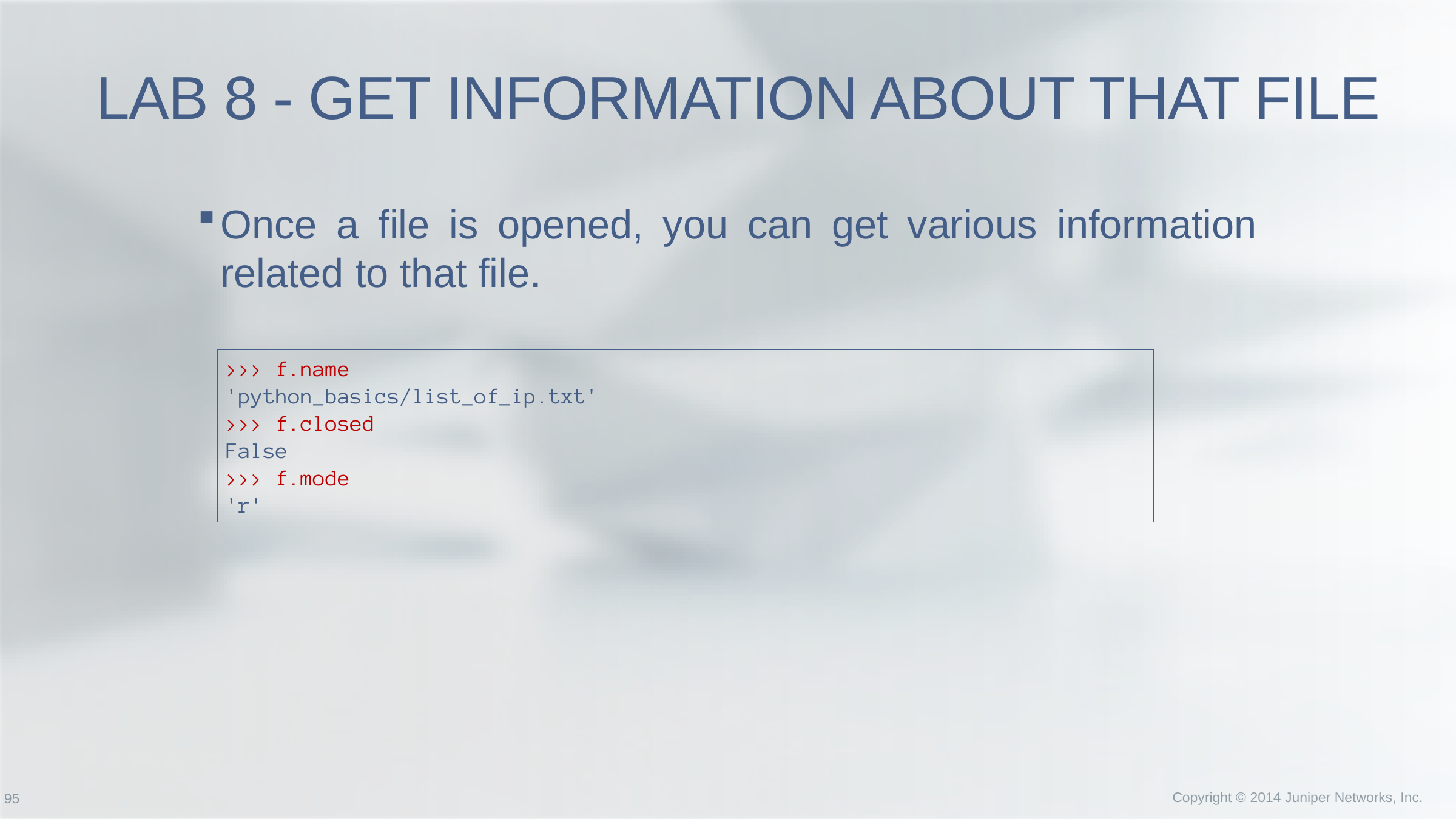

# LAB 8 - GET INFORMATION ABOUT THAT FILE
Once a file is opened, you can get various information related to that file.

>>> f.name
'python_basics/list_of_ip.txt'
>>> f.closed
False
>>> f.mode
'r'